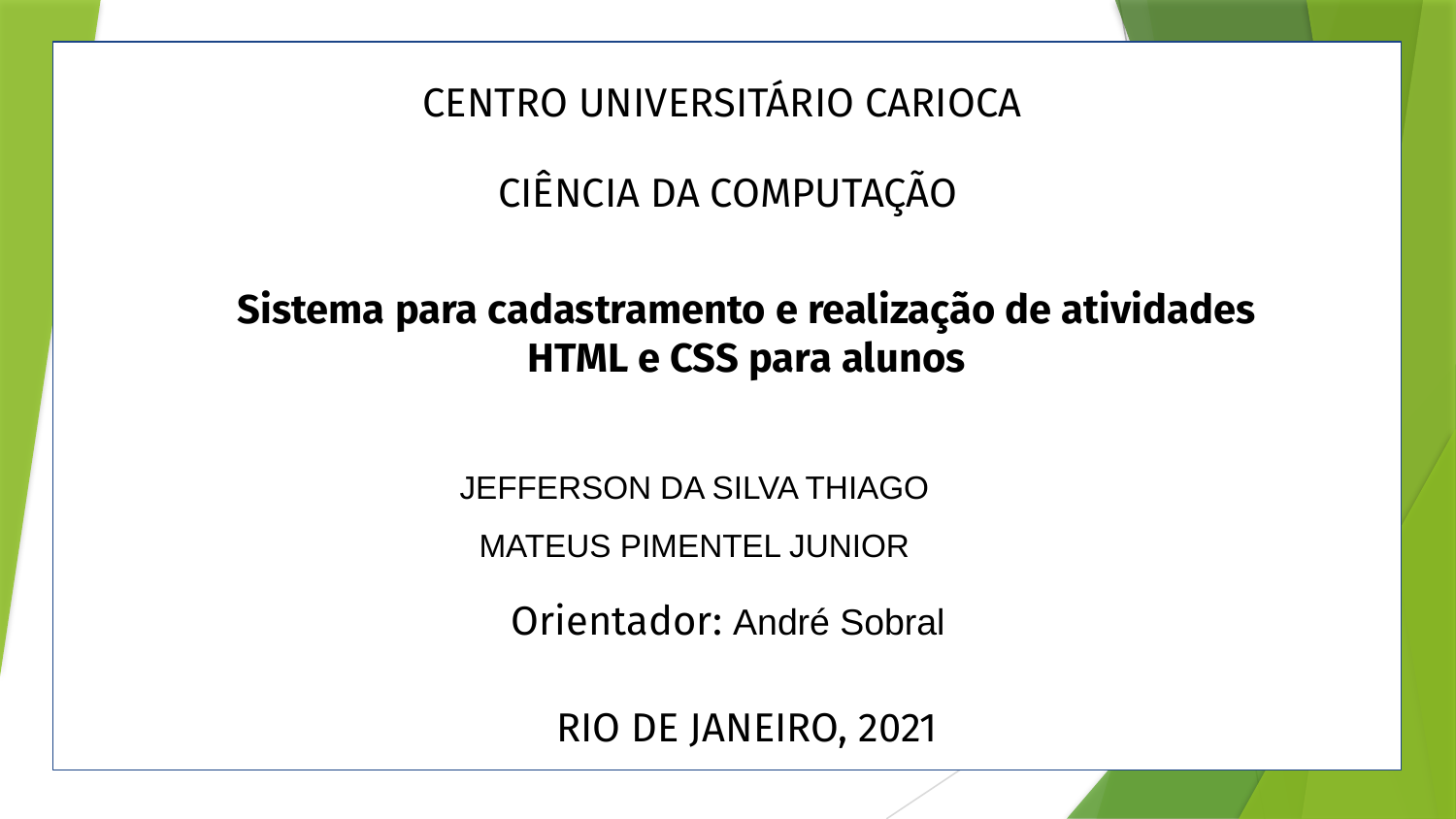

CENTRO UNIVERSITÁRIO CARIOCA
CIÊNCIA DA COMPUTAÇÃO
Sistema para cadastramento e realização de atividades HTML e CSS para alunos
JEFFERSON DA SILVA THIAGO
MATEUS PIMENTEL JUNIOR
Orientador: André Sobral
RIO DE JANEIRO, 2021